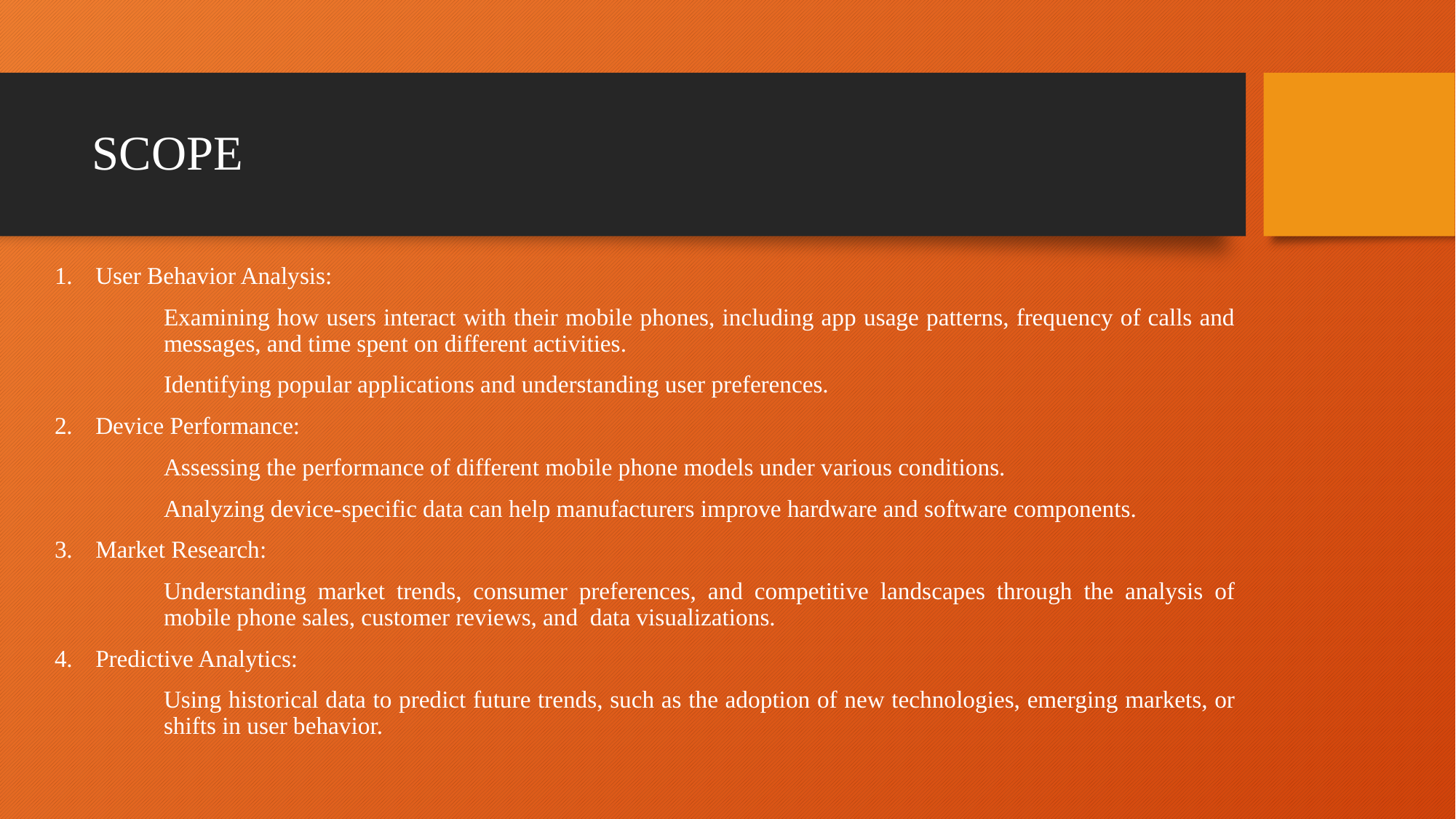

# SCOPE
User Behavior Analysis:
	Examining how users interact with their mobile phones, including app usage patterns, frequency of calls and 	messages, and time spent on different activities.
	Identifying popular applications and understanding user preferences.
Device Performance:
	Assessing the performance of different mobile phone models under various conditions.
	Analyzing device-specific data can help manufacturers improve hardware and software components.
Market Research:
	Understanding market trends, consumer preferences, and competitive landscapes through the analysis of 	mobile phone sales, customer reviews, and  data visualizations.
Predictive Analytics:
	Using historical data to predict future trends, such as the adoption of new technologies, emerging markets, or 	shifts in user behavior.